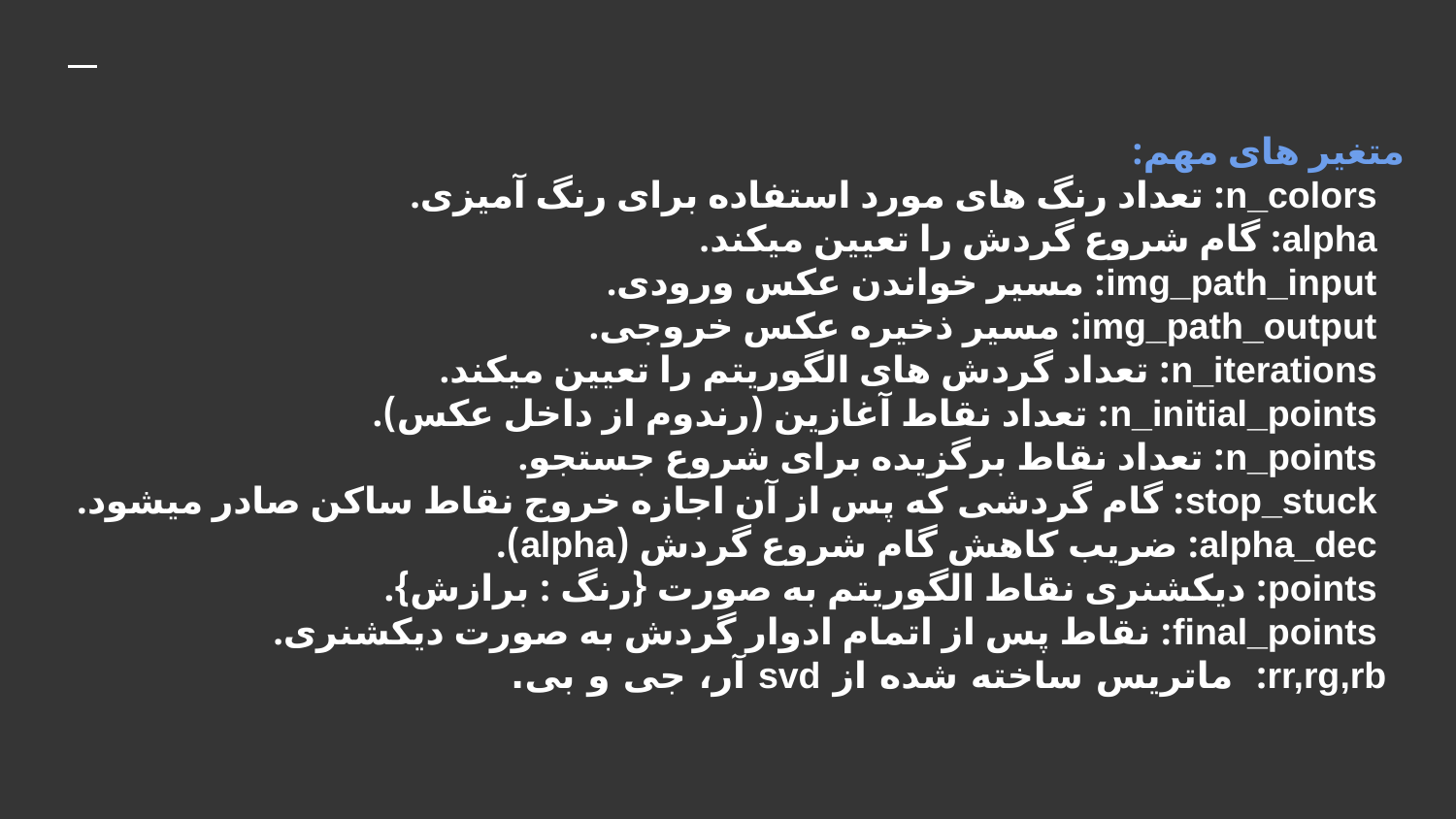

# متغیر های مهم:
 n_colors: تعداد رنگ های مورد استفاده برای رنگ آمیزی.
 alpha: گام شروع گردش را تعیین میکند.
 img_path_input: مسیر خواندن عکس ورودی.
 img_path_output: مسیر ذخیره عکس خروجی.
 n_iterations: تعداد گردش های الگوریتم را تعیین میکند.
 n_initial_points: تعداد نقاط آغازین (رندوم از داخل عکس).
 n_points: تعداد نقاط برگزیده برای شروع جستجو.
 stop_stuck: گام گردشی که پس از آن اجازه خروج نقاط ساکن صادر میشود.
 alpha_dec: ضریب کاهش گام شروع گردش (alpha).
 points: دیکشنری نقاط الگوریتم به صورت {رنگ : برازش}.
 final_points: نقاط پس از اتمام ادوار گردش به صورت دیکشنری.
rr,rg,rb:  ماتریس ساخته شده از svd آر، جی و بی.